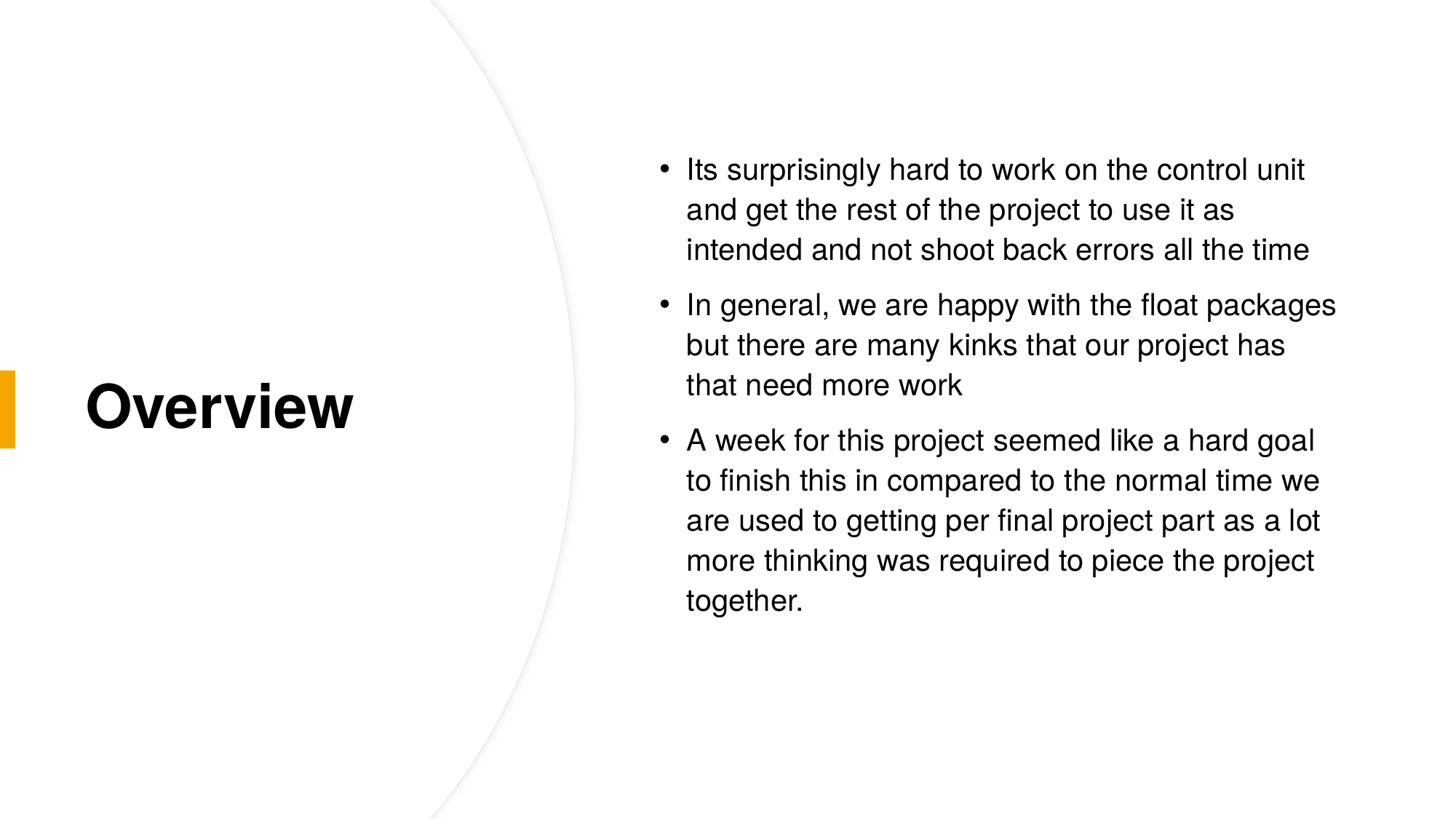

Its surprisingly hard to work on the control unit and get the rest of the project to use it as intended and not shoot back errors all the time
In general, we are happy with the float packages but there are many kinks that our project has that need more work
A week for this project seemed like a hard goal to finish this in compared to the normal time we are used to getting per final project part as a lot more thinking was required to piece the project together.

# Overview